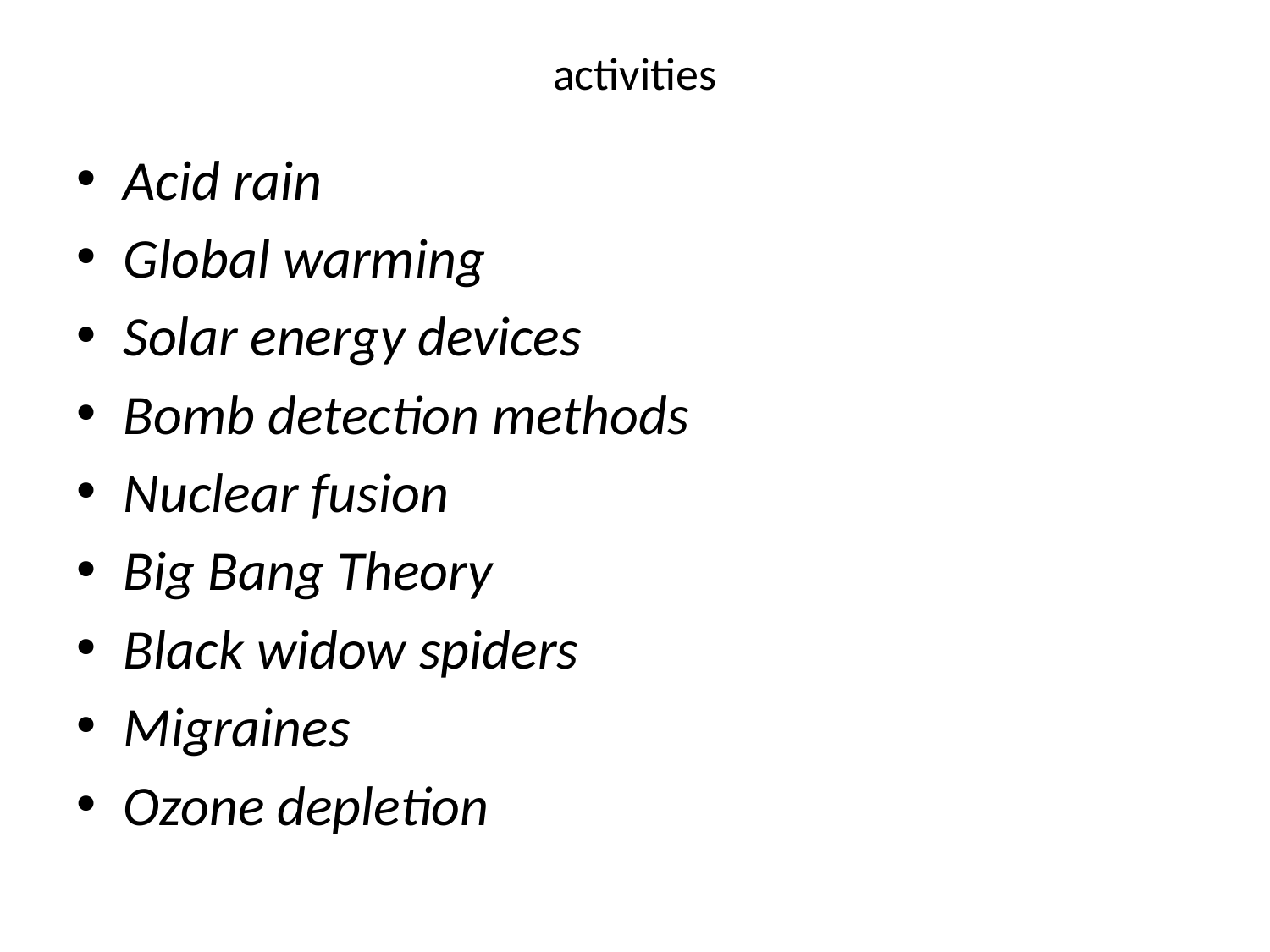

# activities
Acid rain
Global warming
Solar energy devices
Bomb detection methods
Nuclear fusion
Big Bang Theory
Black widow spiders
Migraines
Ozone depletion